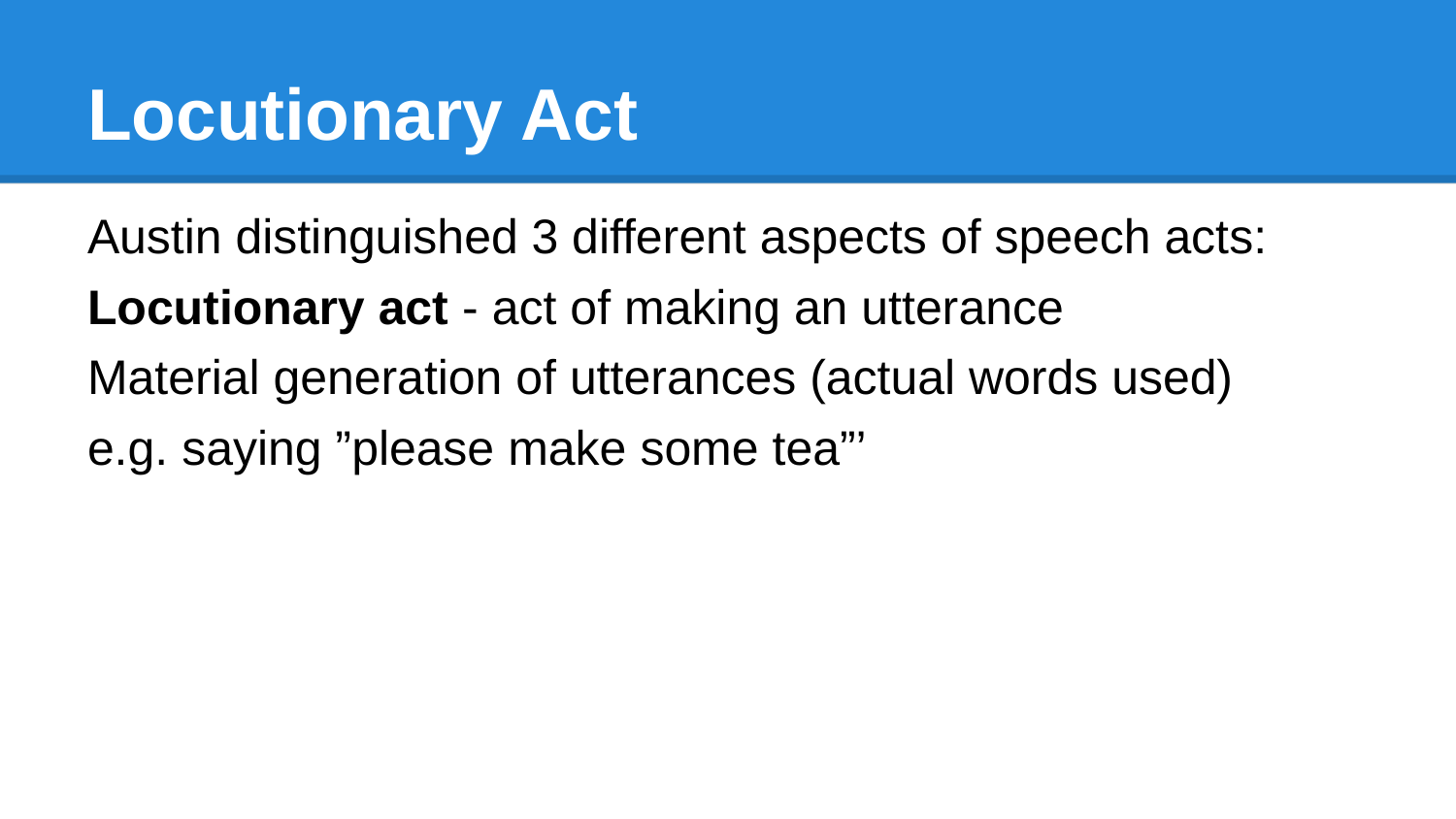

# Locutionary Act
Austin distinguished 3 different aspects of speech acts:
Locutionary act - act of making an utterance
Material generation of utterances (actual words used)
e.g. saying ”please make some tea”’